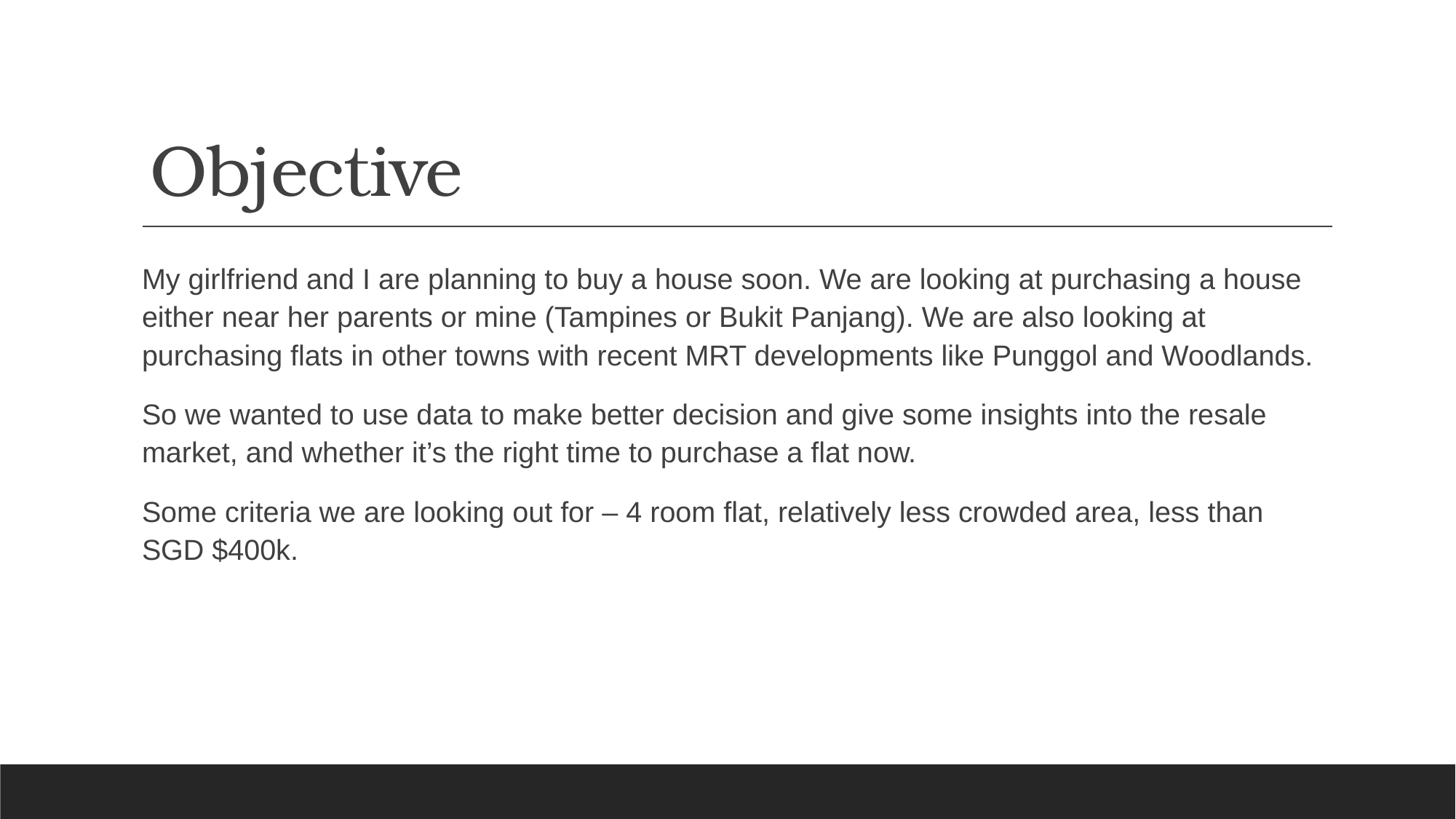

# Objective
My girlfriend and I are planning to buy a house soon. We are looking at purchasing a house either near her parents or mine (Tampines or Bukit Panjang). We are also looking at purchasing flats in other towns with recent MRT developments like Punggol and Woodlands.
So we wanted to use data to make better decision and give some insights into the resale market, and whether it’s the right time to purchase a flat now.
Some criteria we are looking out for – 4 room flat, relatively less crowded area, less than SGD $400k.